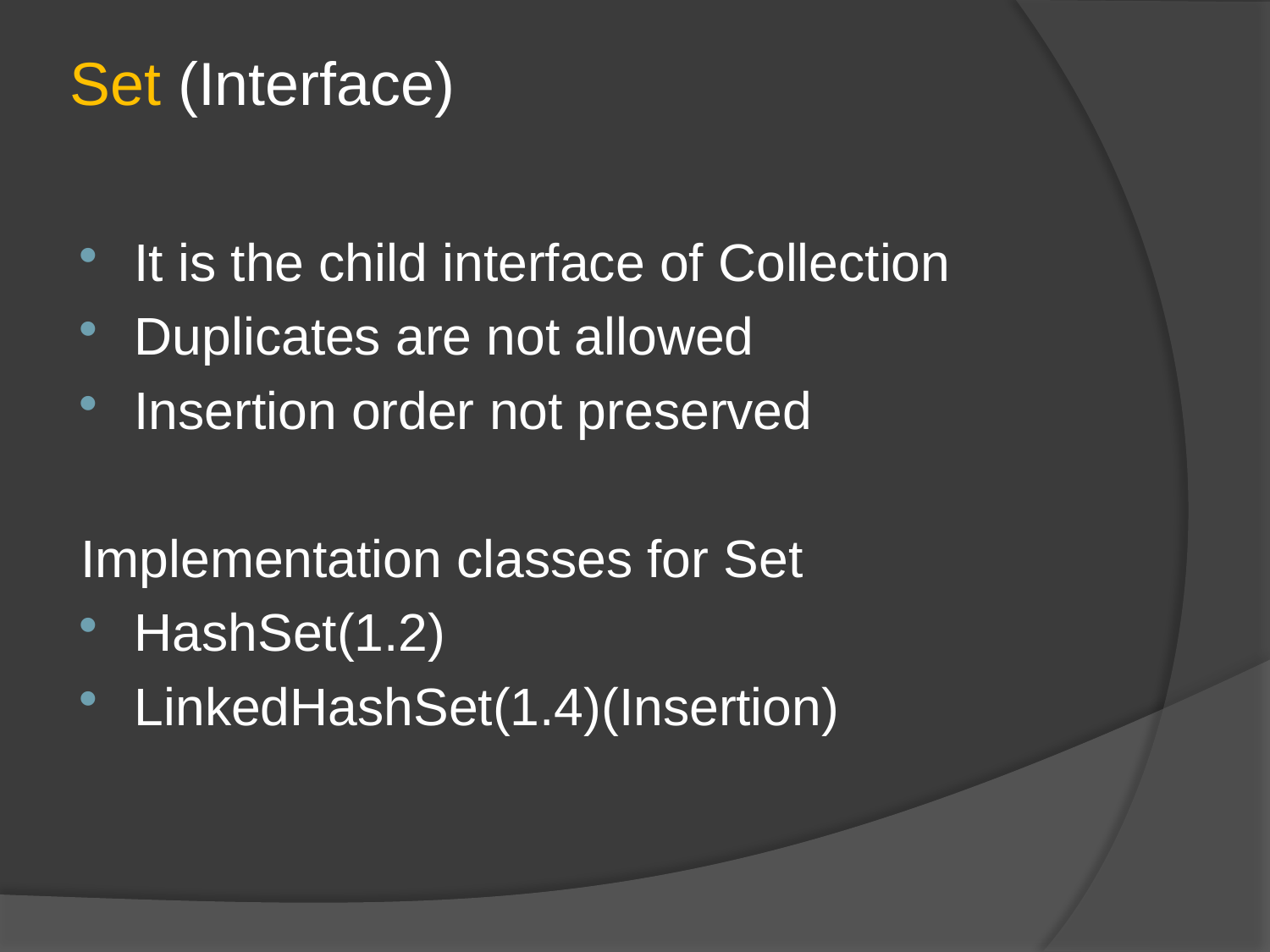

# Set (Interface)
It is the child interface of Collection
Duplicates are not allowed
Insertion order not preserved

Implementation classes for Set
HashSet(1.2)
LinkedHashSet(1.4)(Insertion)